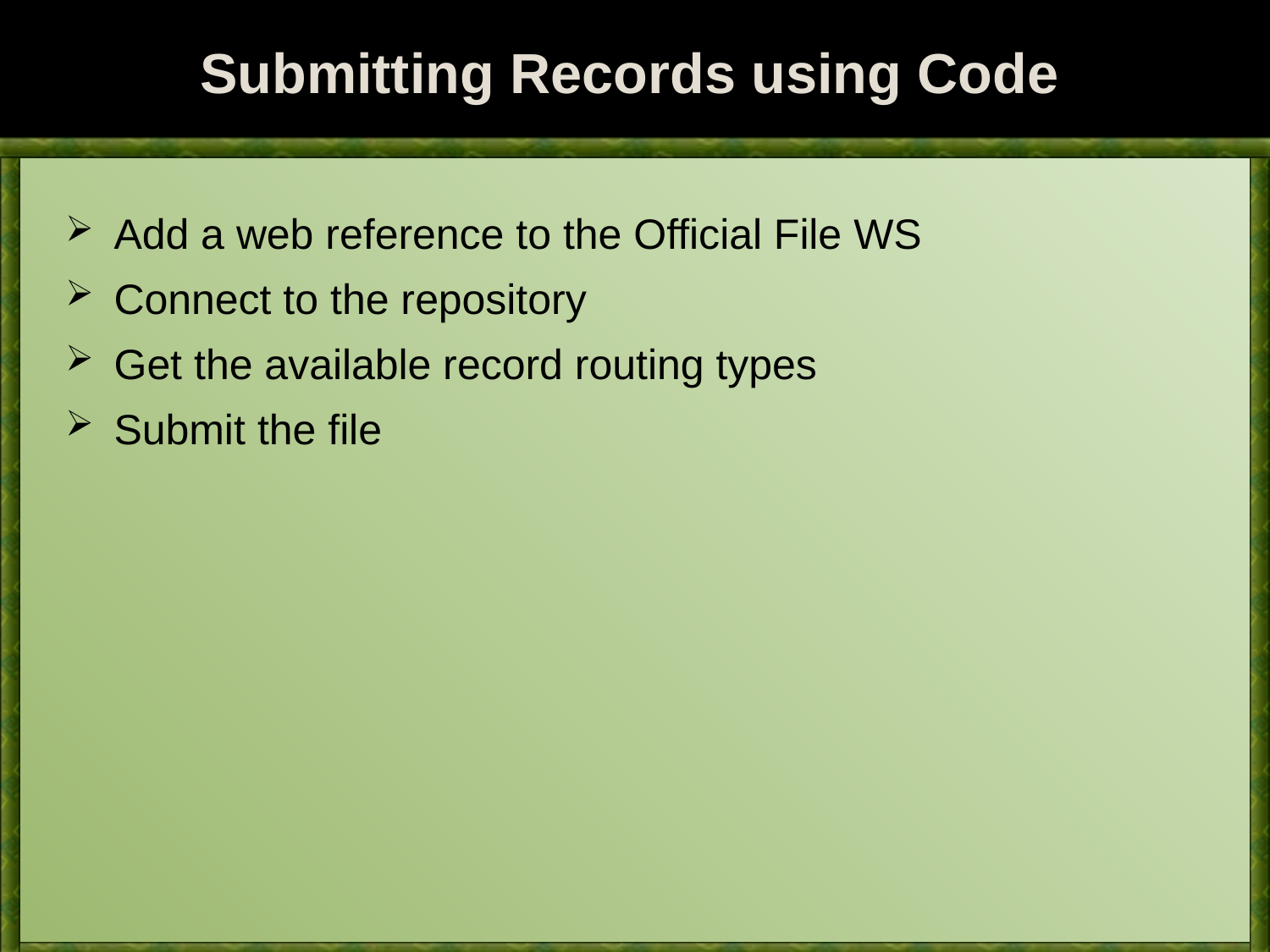

# Submitting Records using Code
Add a web reference to the Official File WS
Connect to the repository
Get the available record routing types
Submit the file